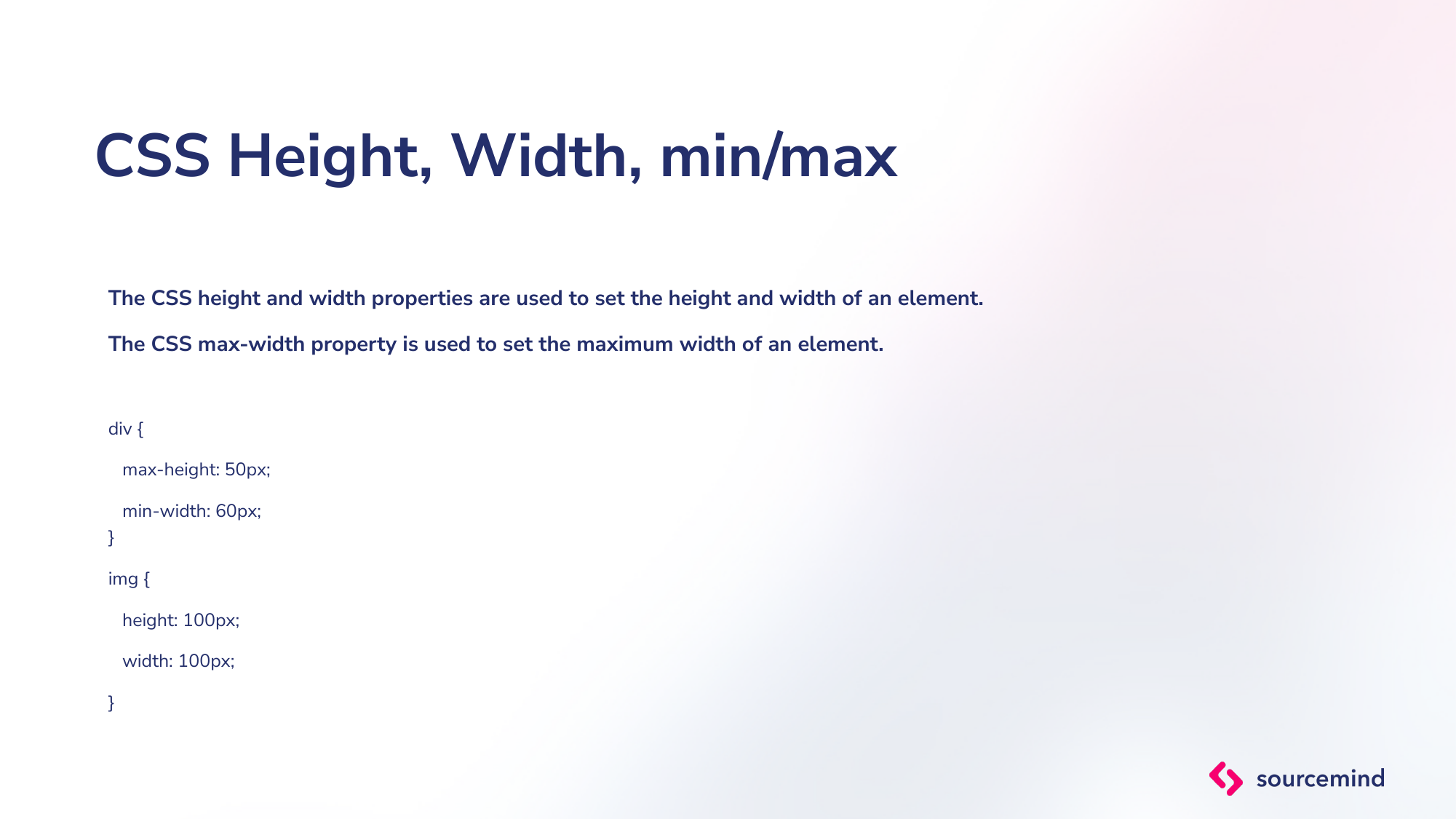

# CSS Height, Width, min/max
The CSS height and width properties are used to set the height and width of an element.
The CSS max-width property is used to set the maximum width of an element.

div {
   max-height: 50px;
   min-width: 60px;
}
img {
   height: 100px;
   width: 100px;
}